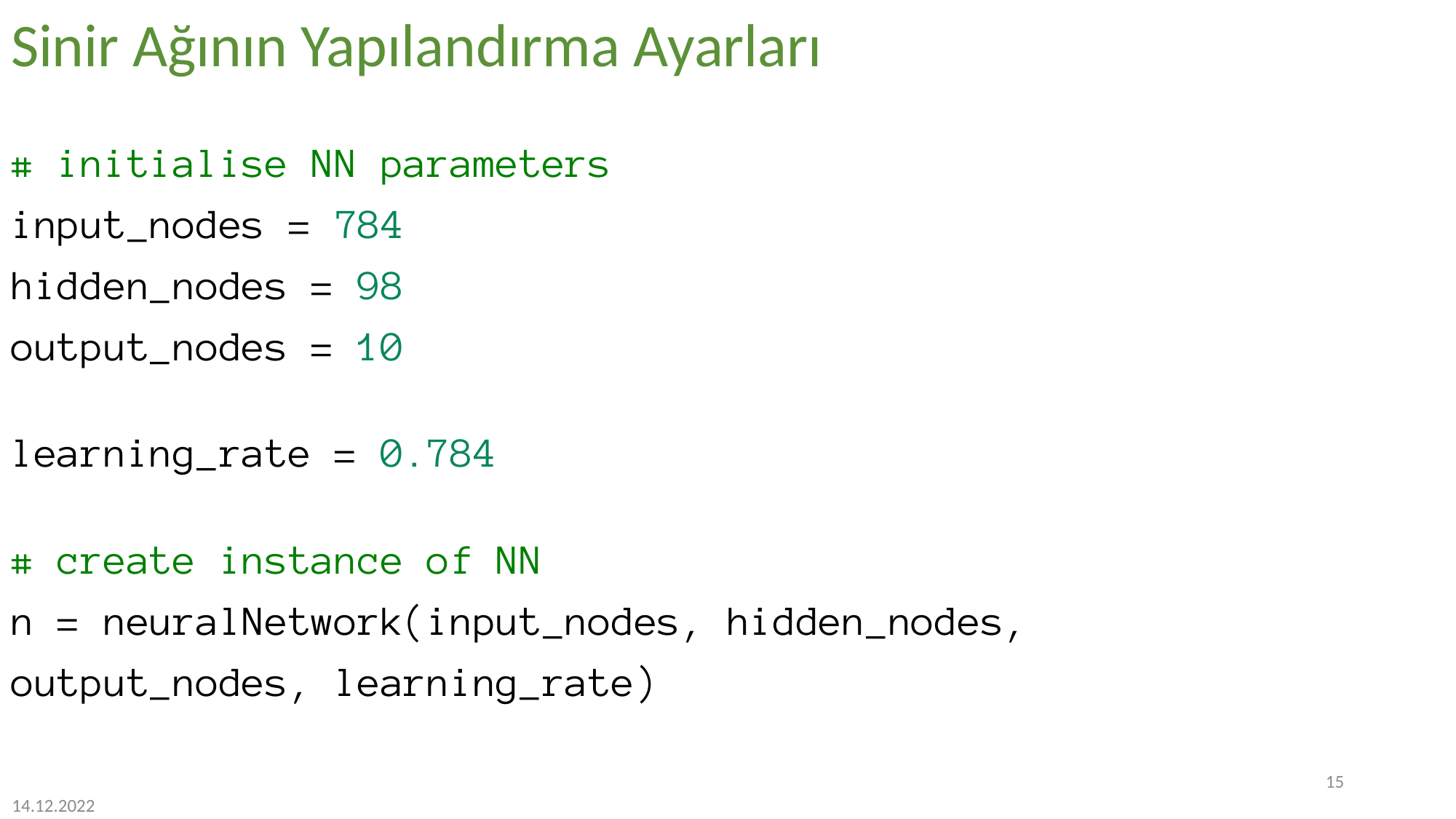

# Sinir Ağının Yapılandırma Ayarları
# initialise NN parameters
input_nodes = 784
hidden_nodes = 98
output_nodes = 10
learning_rate = 0.784
# create instance of NN
n = neuralNetwork(input_nodes, hidden_nodes,
output_nodes, learning_rate)
15
14.12.2022